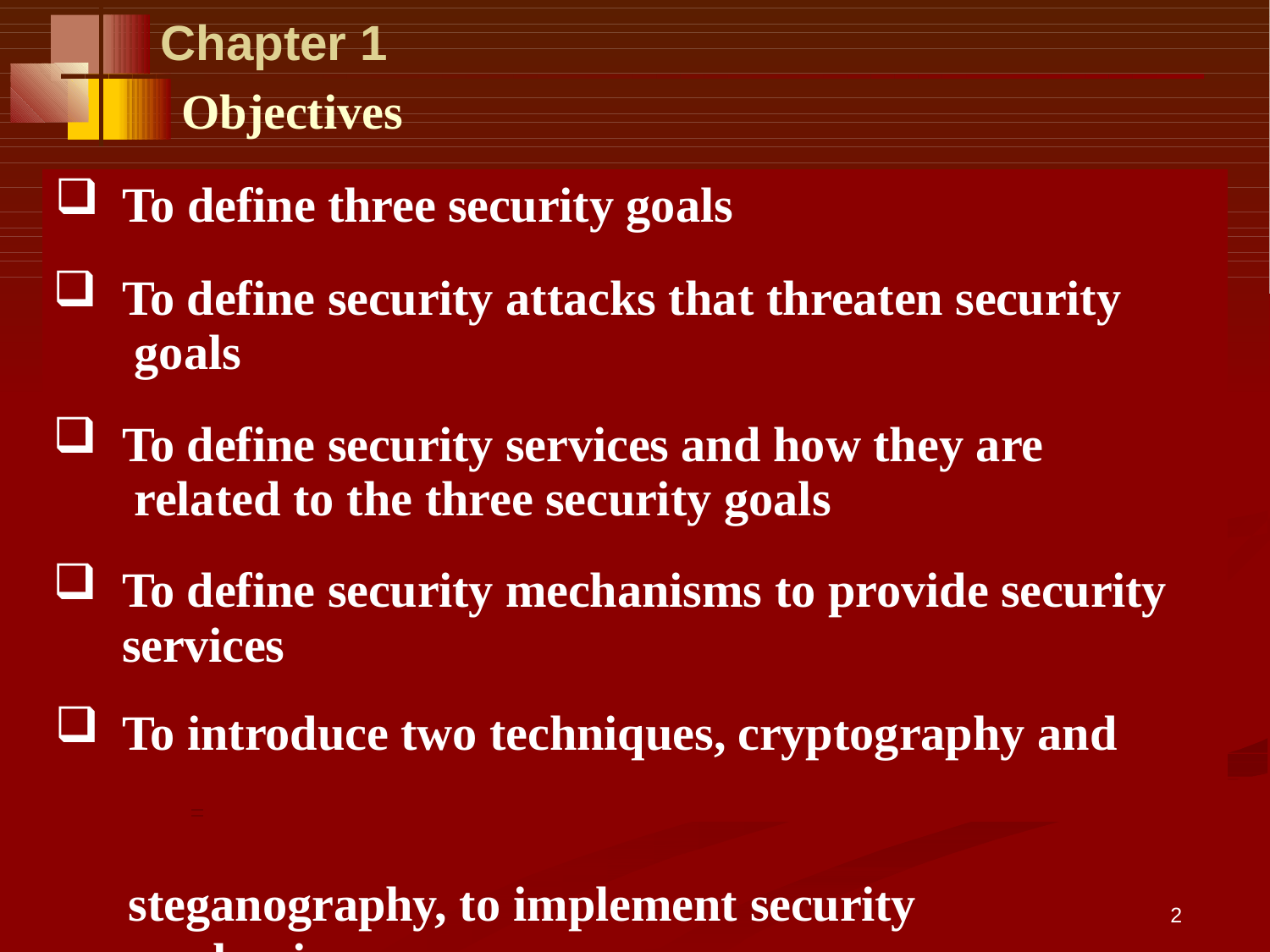

Chapter 1
Objectives
To define three security goals
To define security attacks that threaten security  goals
To define security services and how they are  related to the three security goals
To define security mechanisms to provide security  services
To introduce two techniques, cryptography and
steganography, to implement security	mechanisms.
2